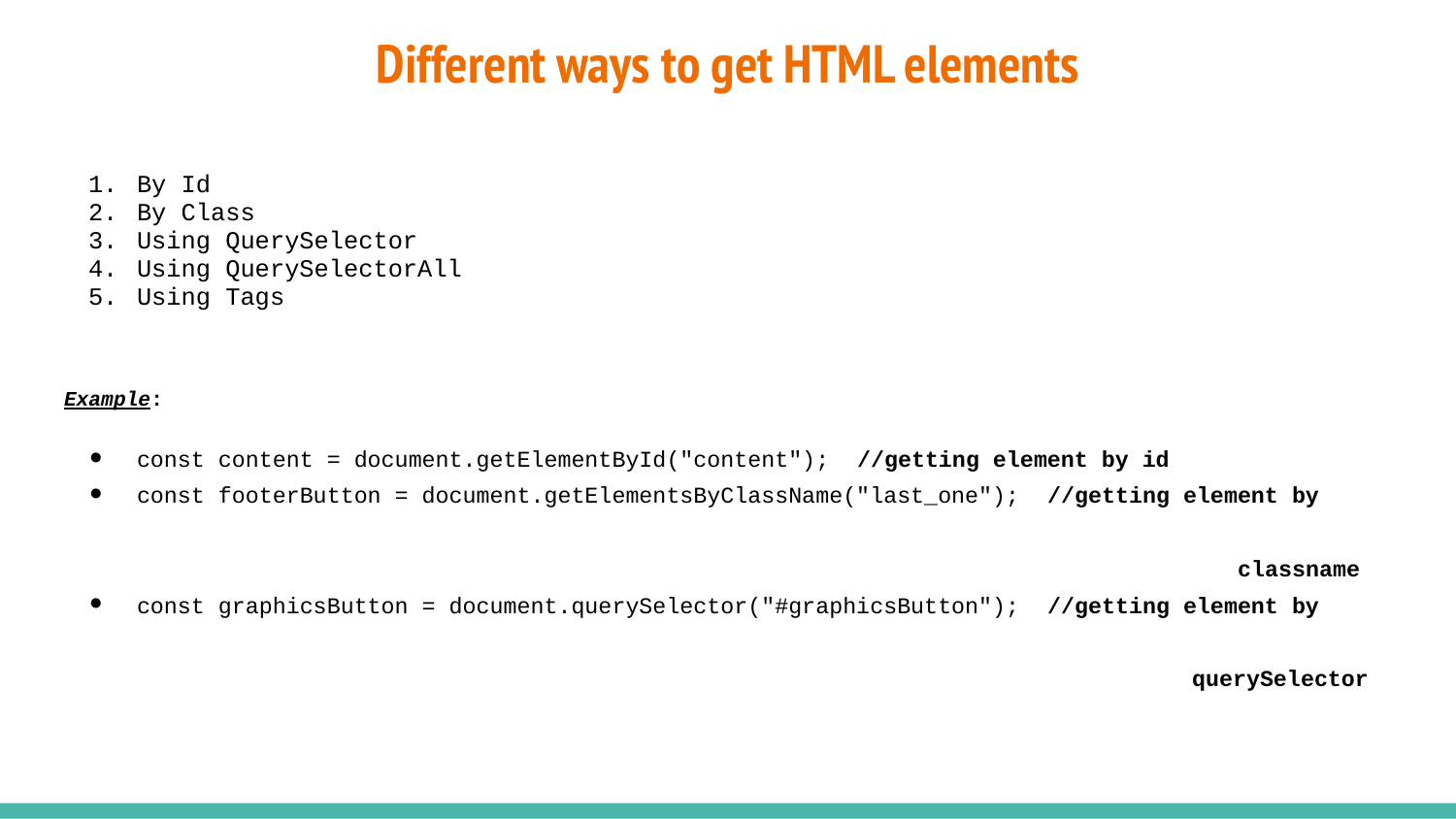

# Different ways to get HTML elements

By Id
By Class
Using QuerySelector
Using QuerySelectorAll
Using Tags

Example:
const content = document.getElementById("content");  //getting element by id
const footerButton = document.getElementsByClassName("last_one");  //getting element by
                                                                                 classname
const graphicsButton = document.querySelector("#graphicsButton");  //getting element by
                                                                                   querySelector